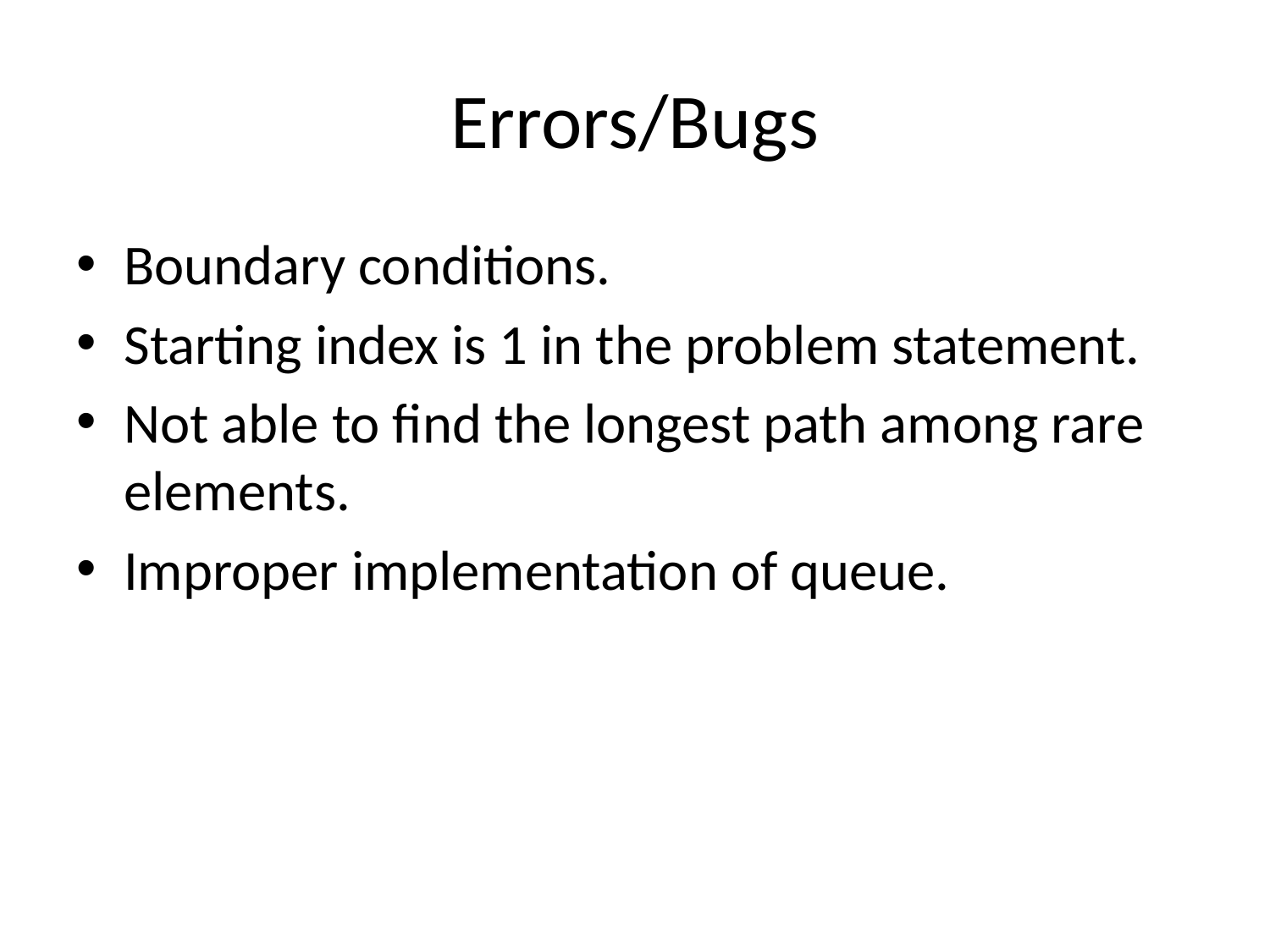

# Errors/Bugs
Boundary conditions.
Starting index is 1 in the problem statement.
Not able to find the longest path among rare elements.
Improper implementation of queue.